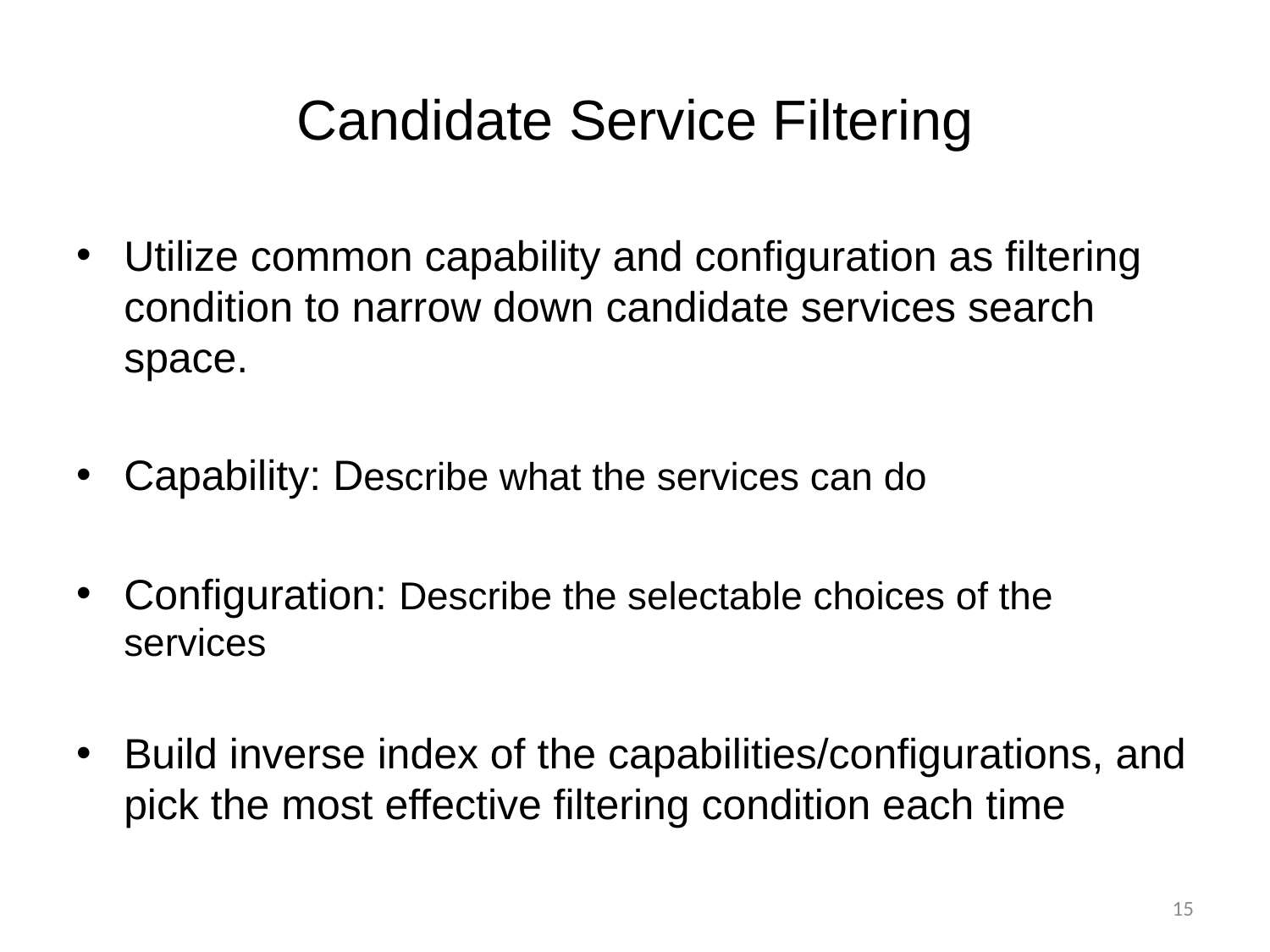

# Candidate Service Filtering
Utilize common capability and configuration as filtering condition to narrow down candidate services search space.

Capability: Describe what the services can do

Configuration: Describe the selectable choices of the services

Build inverse index of the capabilities/configurations, and pick the most effective filtering condition each time

15